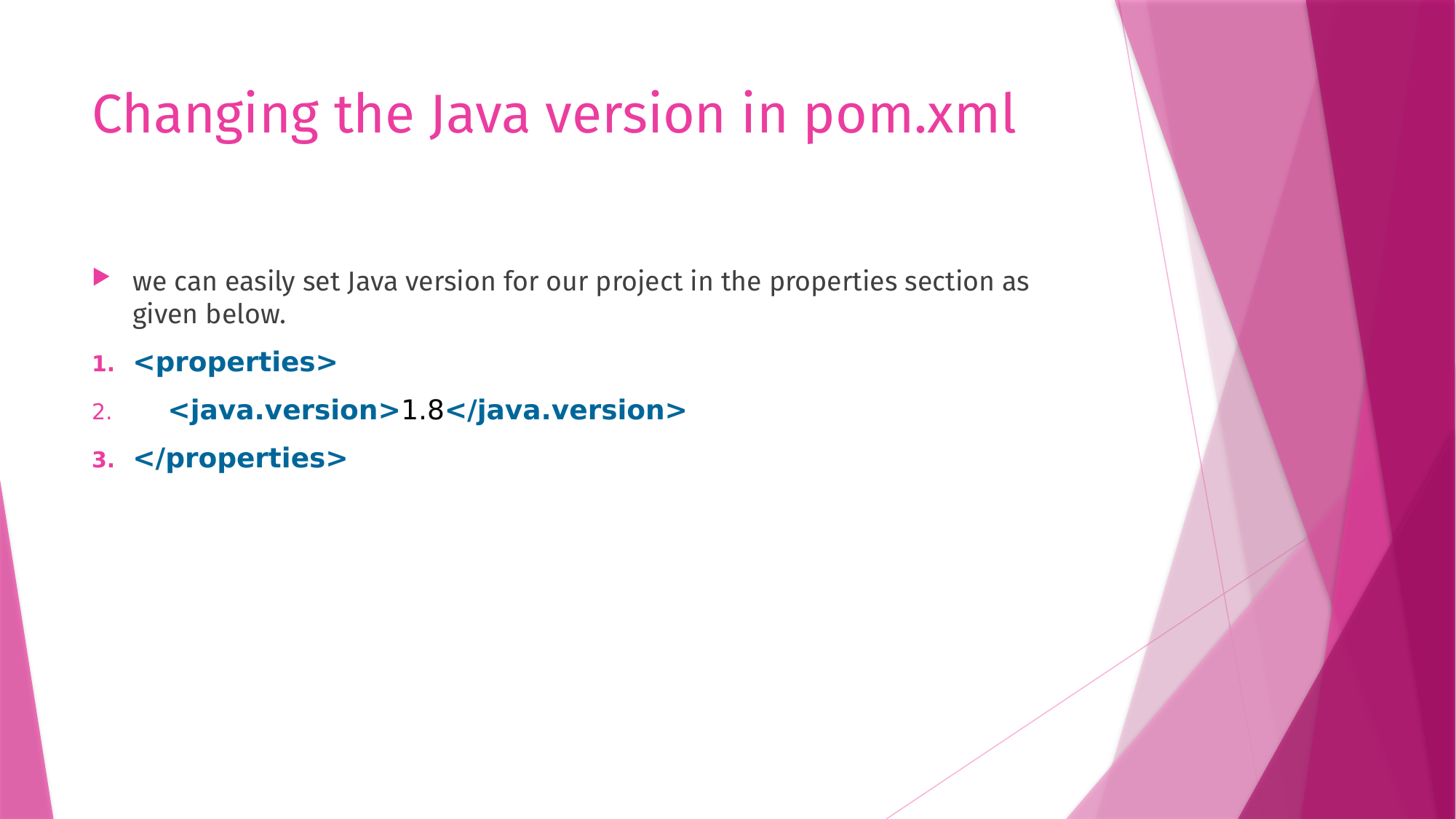

# Changing the Java version in pom.xml
we can easily set Java version for our project in the properties section as given below.
<properties>
    <java.version>1.8</java.version>
</properties>